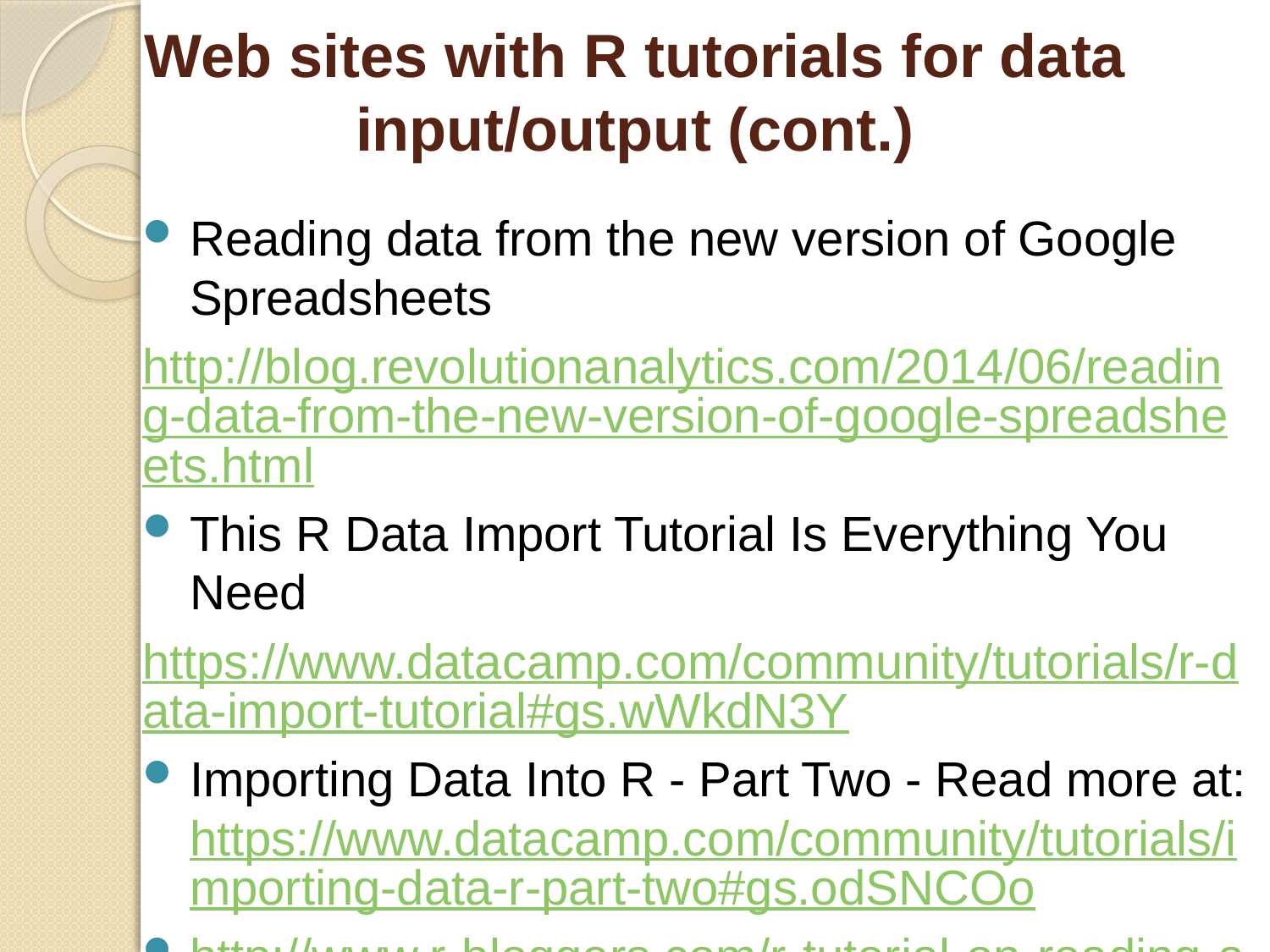

# Web sites with R tutorials for data input/output (cont.)
Reading data from the new version of Google Spreadsheets
http://blog.revolutionanalytics.com/2014/06/reading-data-from-the-new-version-of-google-spreadsheets.html
This R Data Import Tutorial Is Everything You Need
https://www.datacamp.com/community/tutorials/r-data-import-tutorial#gs.wWkdN3Y
Importing Data Into R - Part Two - Read more at: https://www.datacamp.com/community/tutorials/importing-data-r-part-two#gs.odSNCOo
http://www.r-bloggers.com/r-tutorial-on-reading-and-importing-excel-files-into-r/
https://vimeo.com/130548869
http://www.r-bloggers.com/importing-data-into-r-part-two/